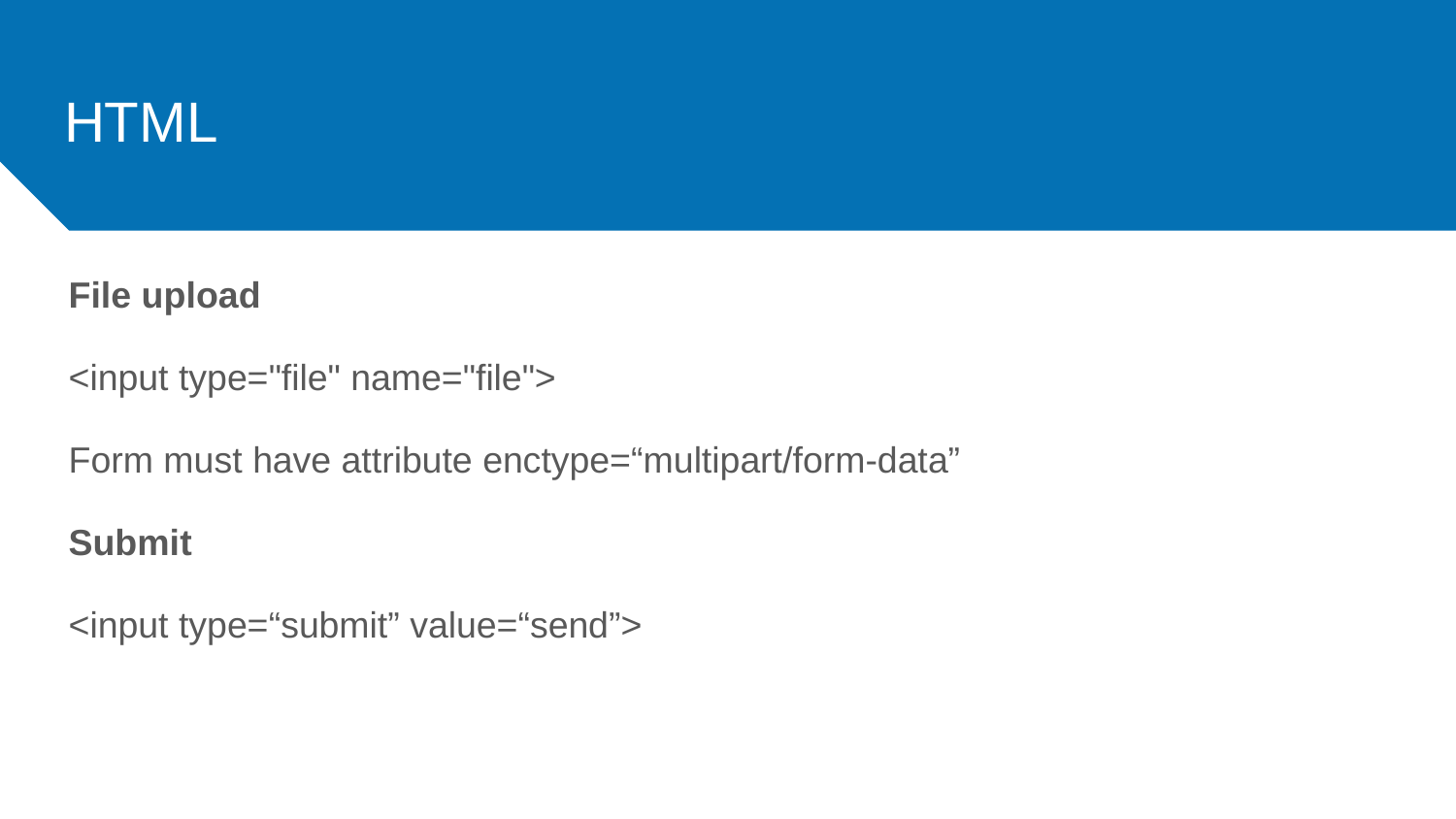

# HTML
File upload
<input type="file" name="file">
Form must have attribute enctype=“multipart/form-data”
Submit
<input type=“submit” value=“send”>